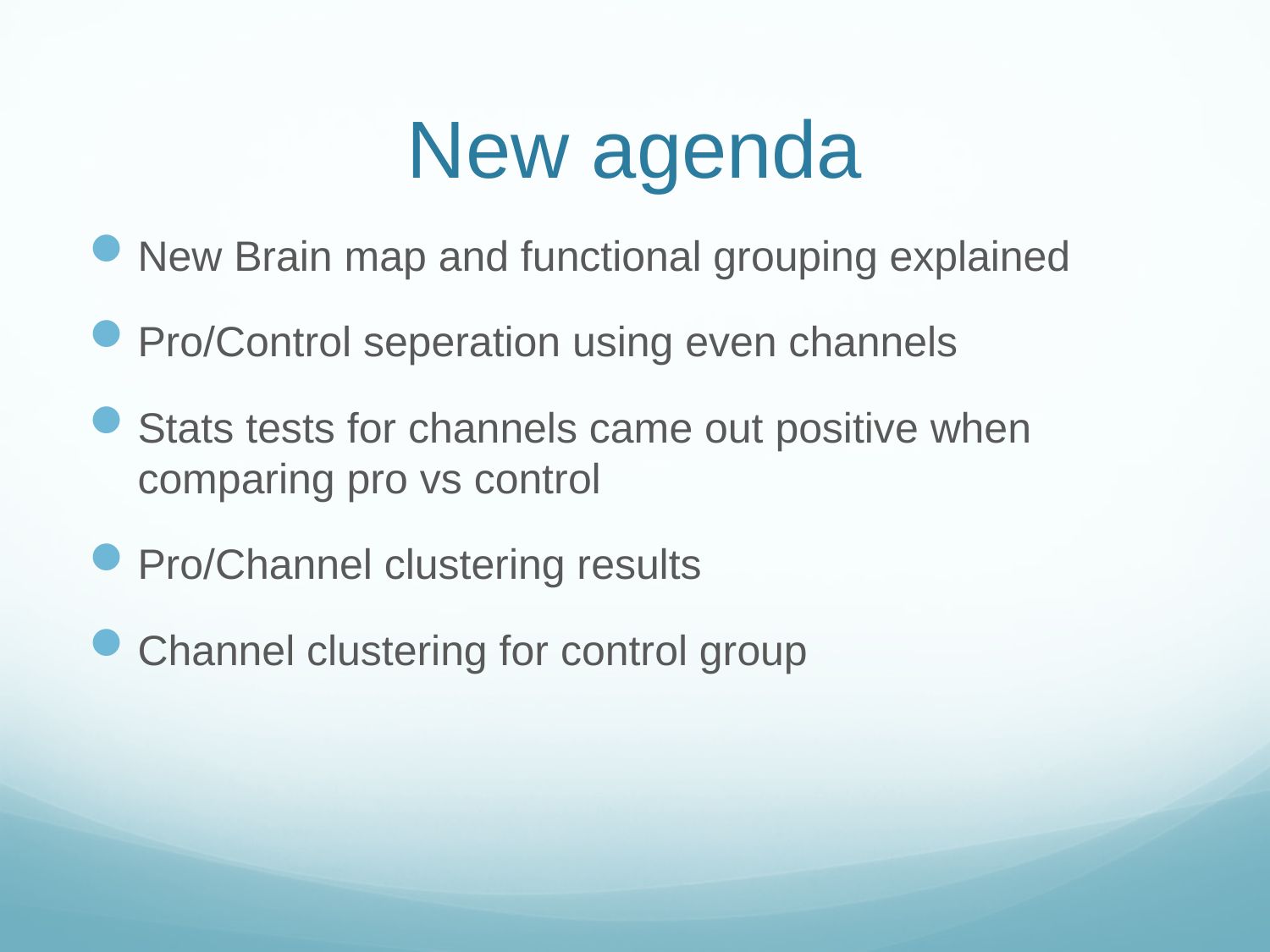

# New agenda
New Brain map and functional grouping explained
Pro/Control seperation using even channels
Stats tests for channels came out positive when comparing pro vs control
Pro/Channel clustering results
Channel clustering for control group